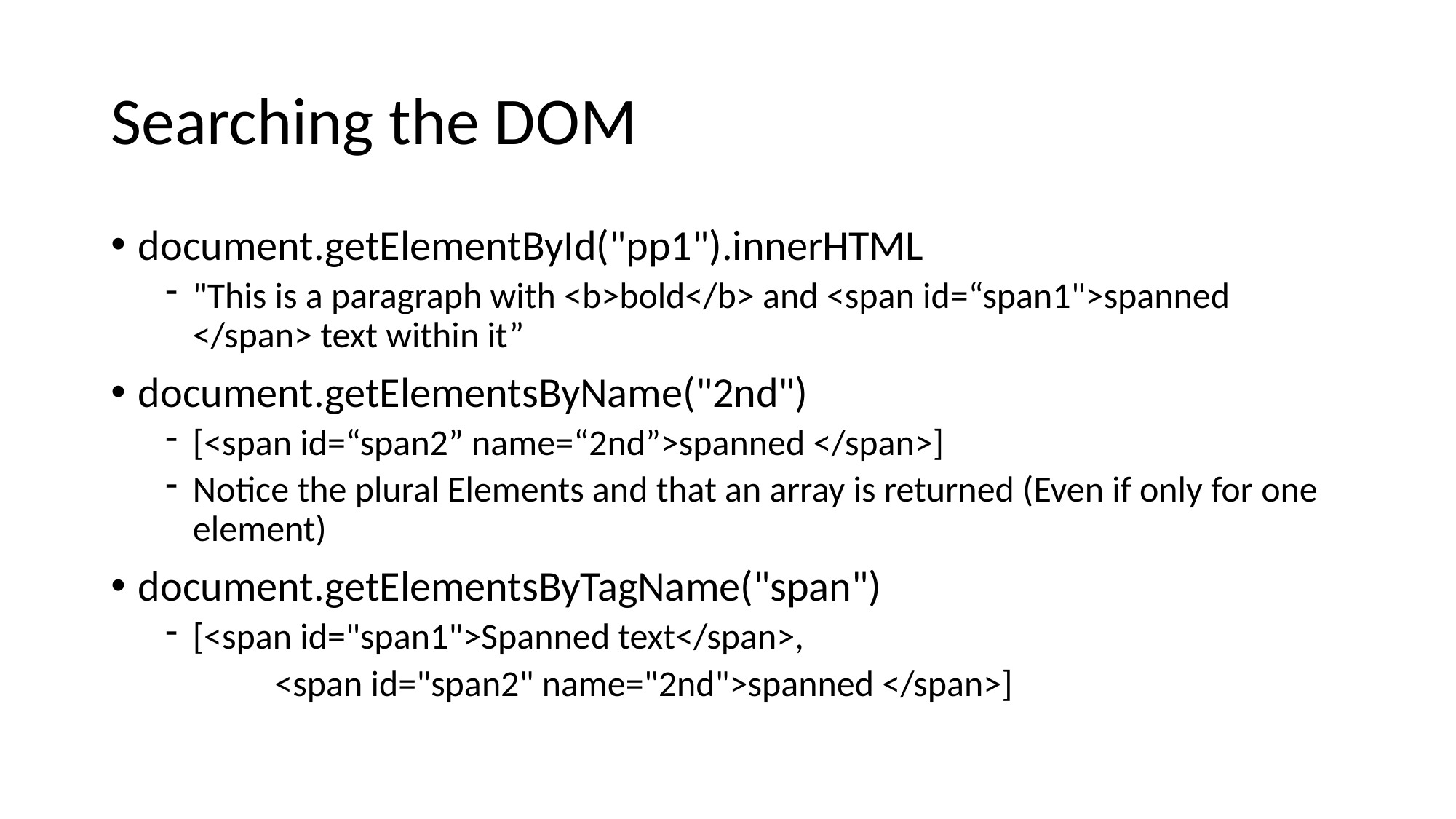

# Searching the DOM
document.getElementById("pp1").innerHTML
"This is a paragraph with <b>bold</b> and <span id=“span1">spanned </span> text within it”
document.getElementsByName("2nd")
[<span id=“span2” name=“2nd”>spanned </span>]
Notice the plural Elements and that an array is returned (Even if only for one element)
document.getElementsByTagName("span")
[<span id="span1">Spanned text</span>,
	<span id="span2" name="2nd">spanned </span>]